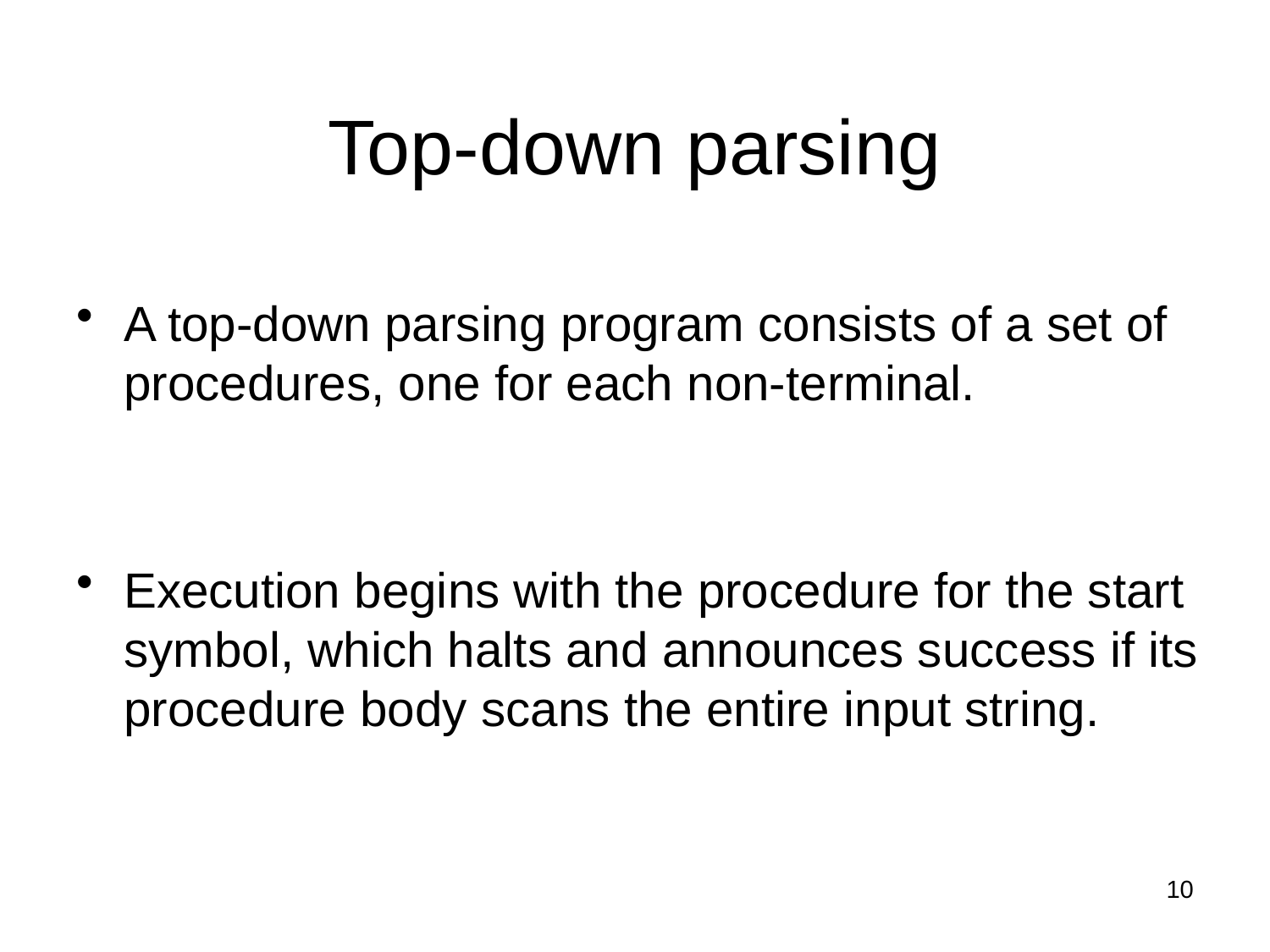

Top-down parsing
A top-down parsing program consists of a set of procedures, one for each non-terminal.

Execution begins with the procedure for the start symbol, which halts and announces success if its procedure body scans the entire input string.
10